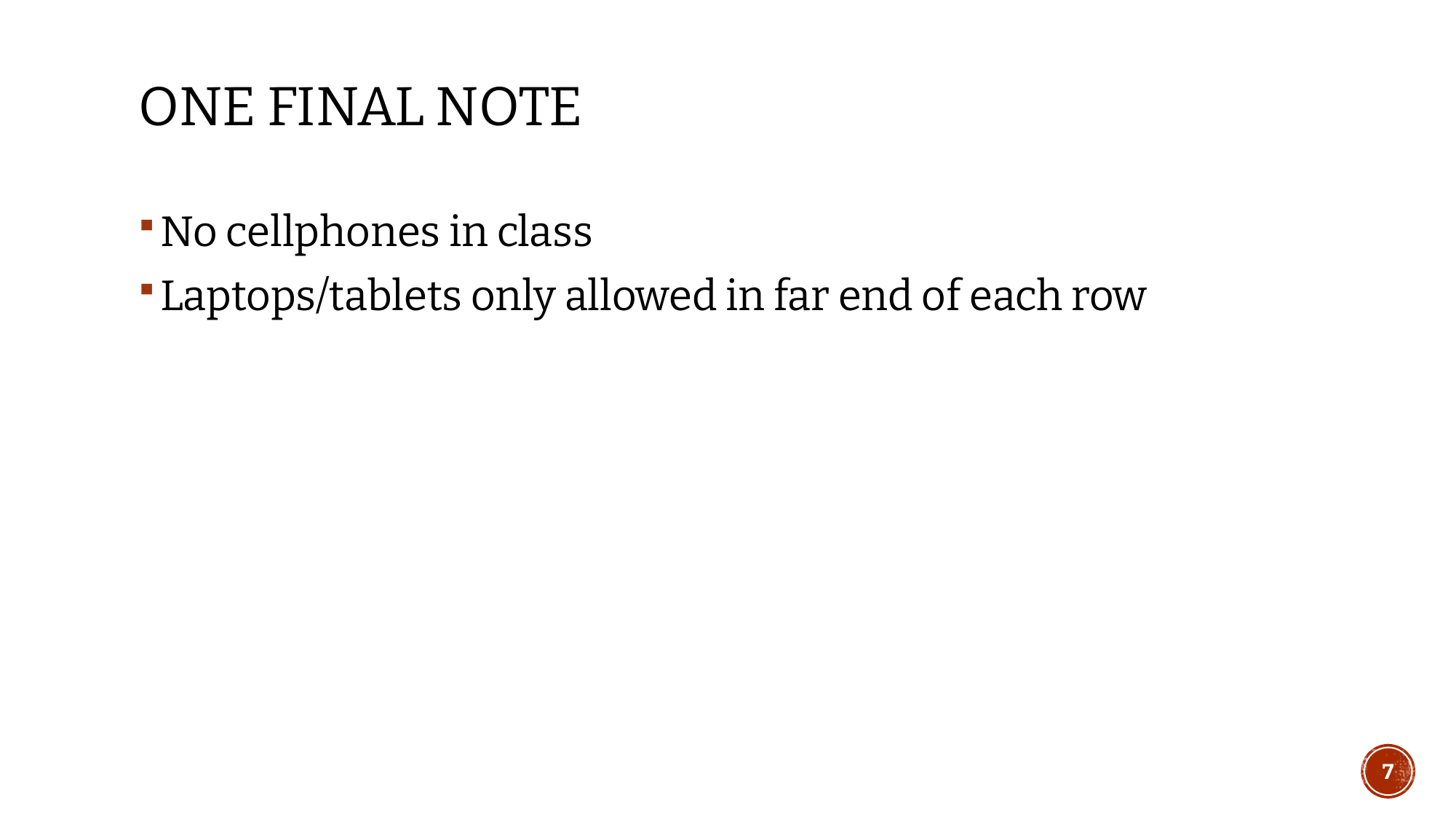

# One final note
No cellphones in class
Laptops/tablets only allowed in far end of each row

7